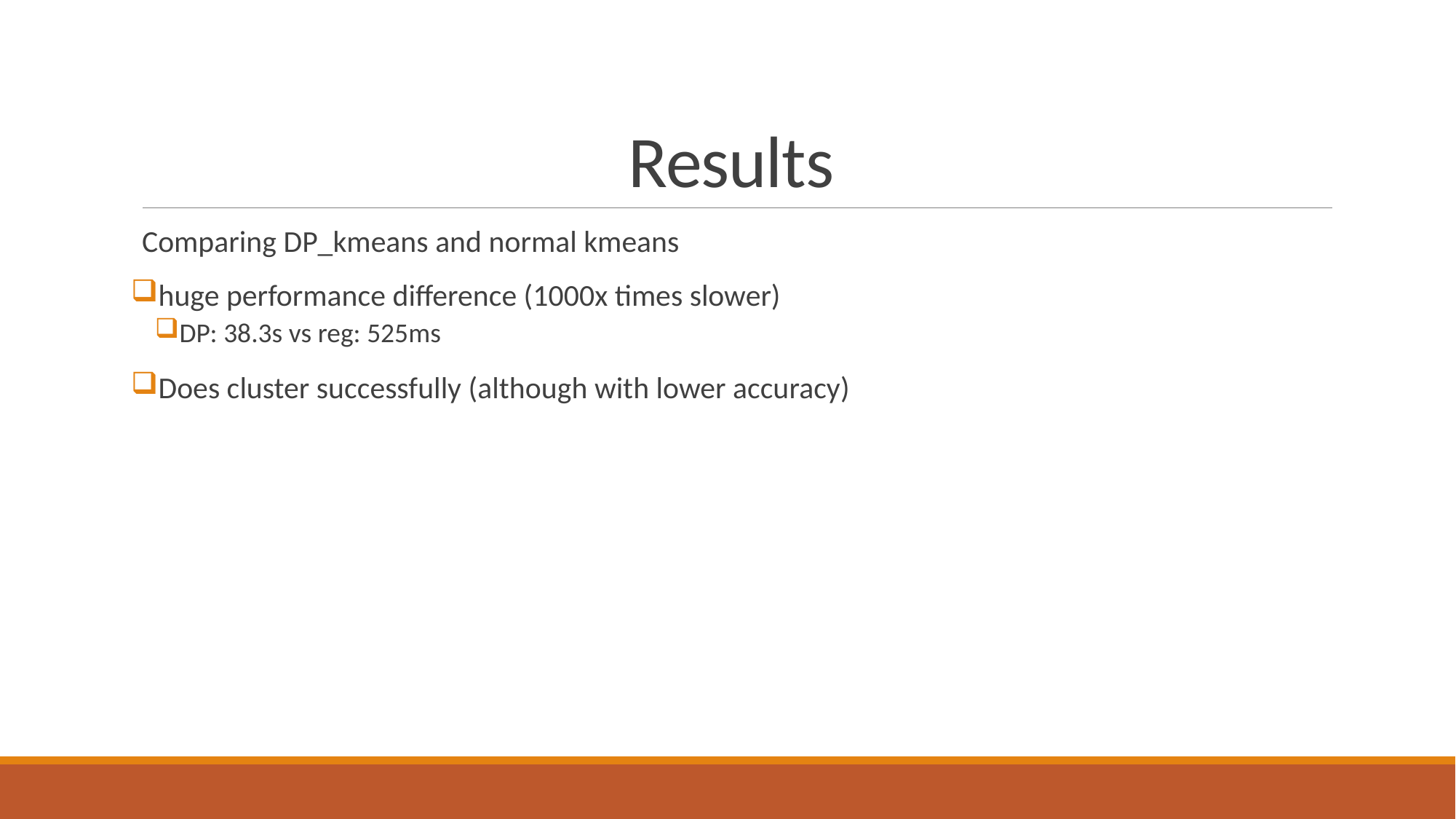

# Results
Comparing DP_kmeans and normal kmeans
huge performance difference (1000x times slower)
DP: 38.3s vs reg: 525ms
Does cluster successfully (although with lower accuracy)